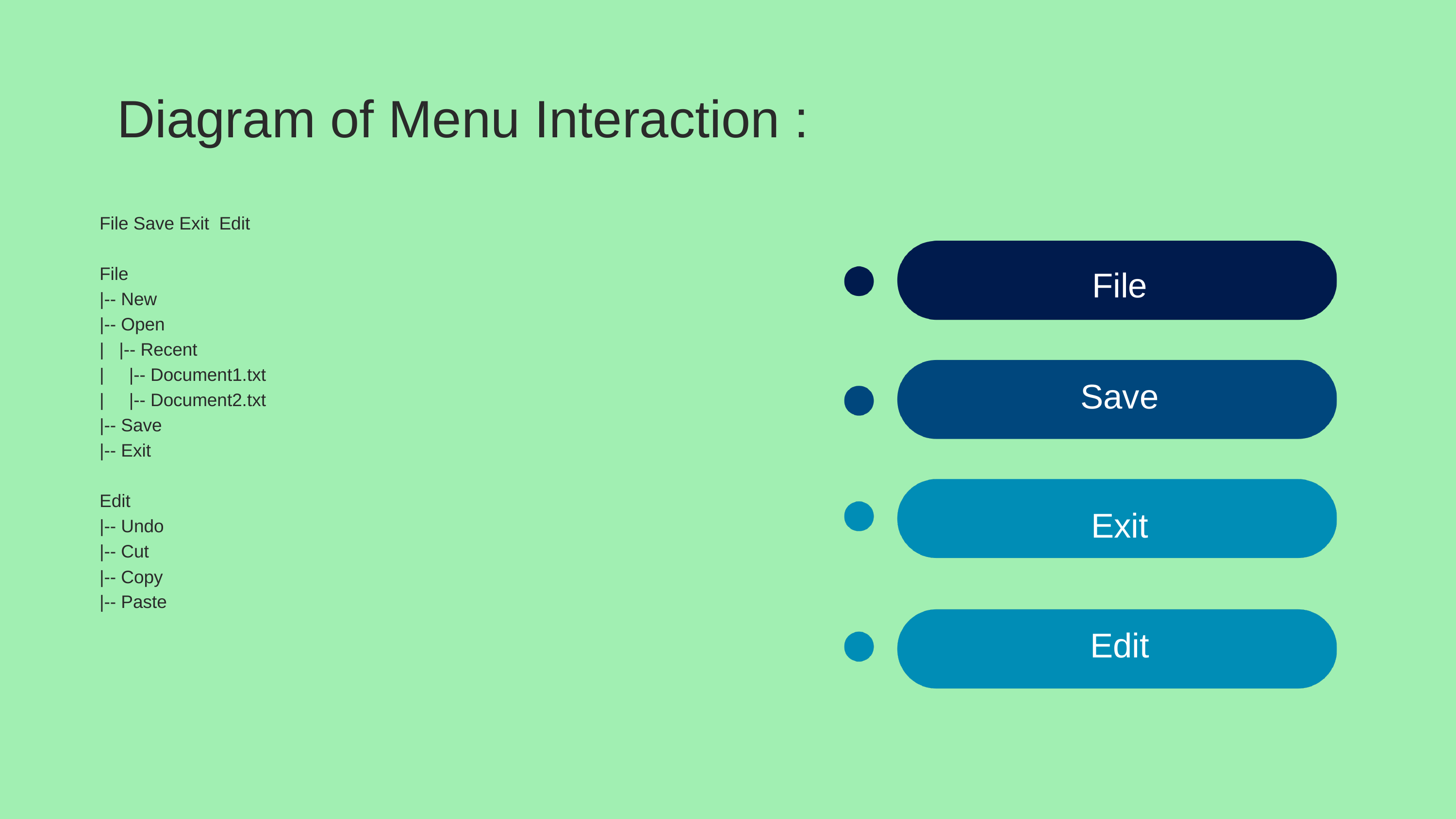

Diagram of Menu Interaction :

File Save Exit  Edit

File
|-- New
|-- Open
|   |-- Recent
|     |-- Document1.txt
|     |-- Document2.txt
|-- Save
|-- Exit

Edit
|-- Undo
|-- Cut
|-- Copy
|-- Paste

File
Save
Exit

Edit